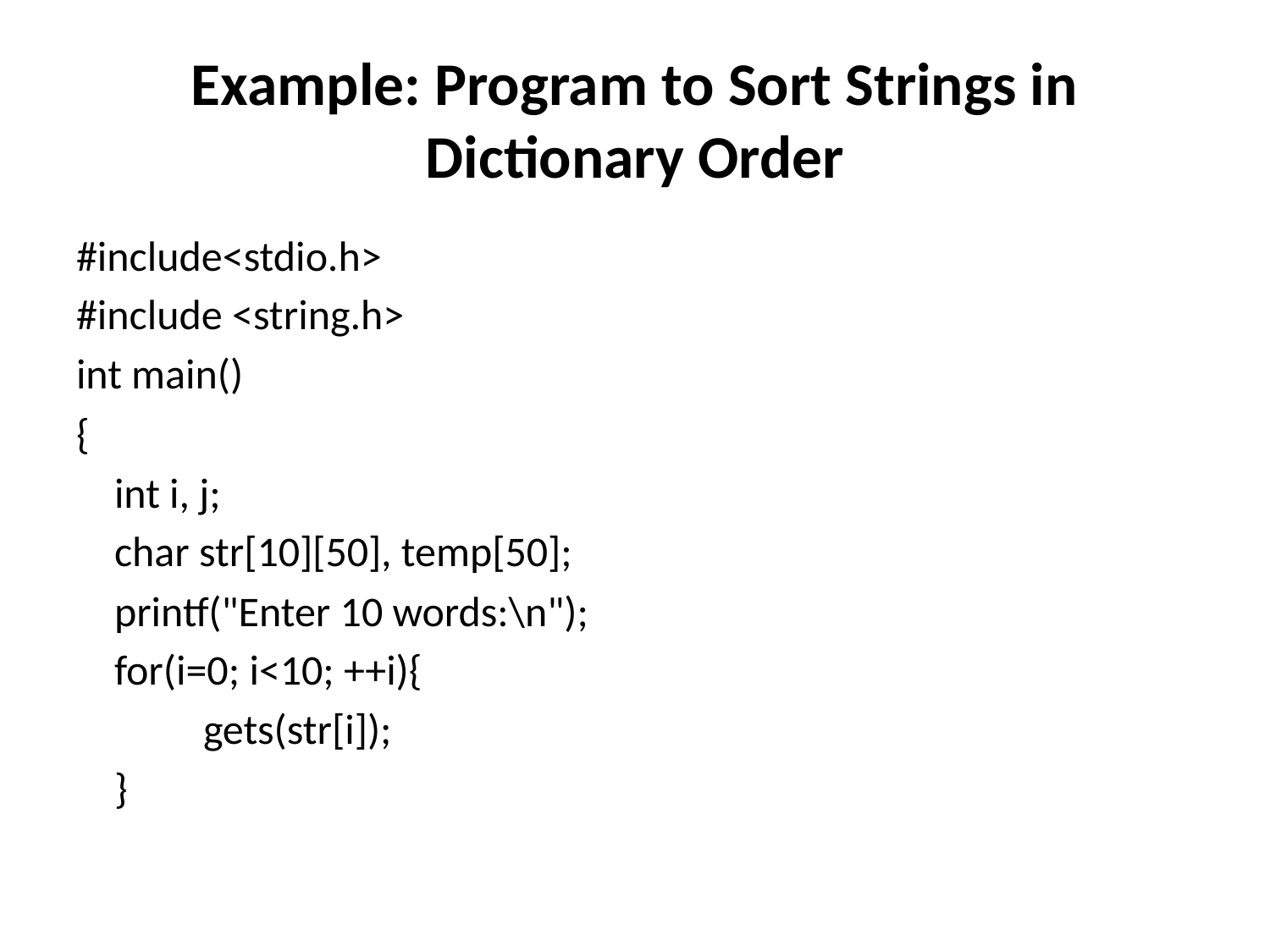

# Example: Program to Sort Strings in Dictionary Order
#include<stdio.h>
#include <string.h>
int main()
{
    int i, j;
    char str[10][50], temp[50];
    printf("Enter 10 words:\n");
    for(i=0; i<10; ++i){
    	gets(str[i]);
    }